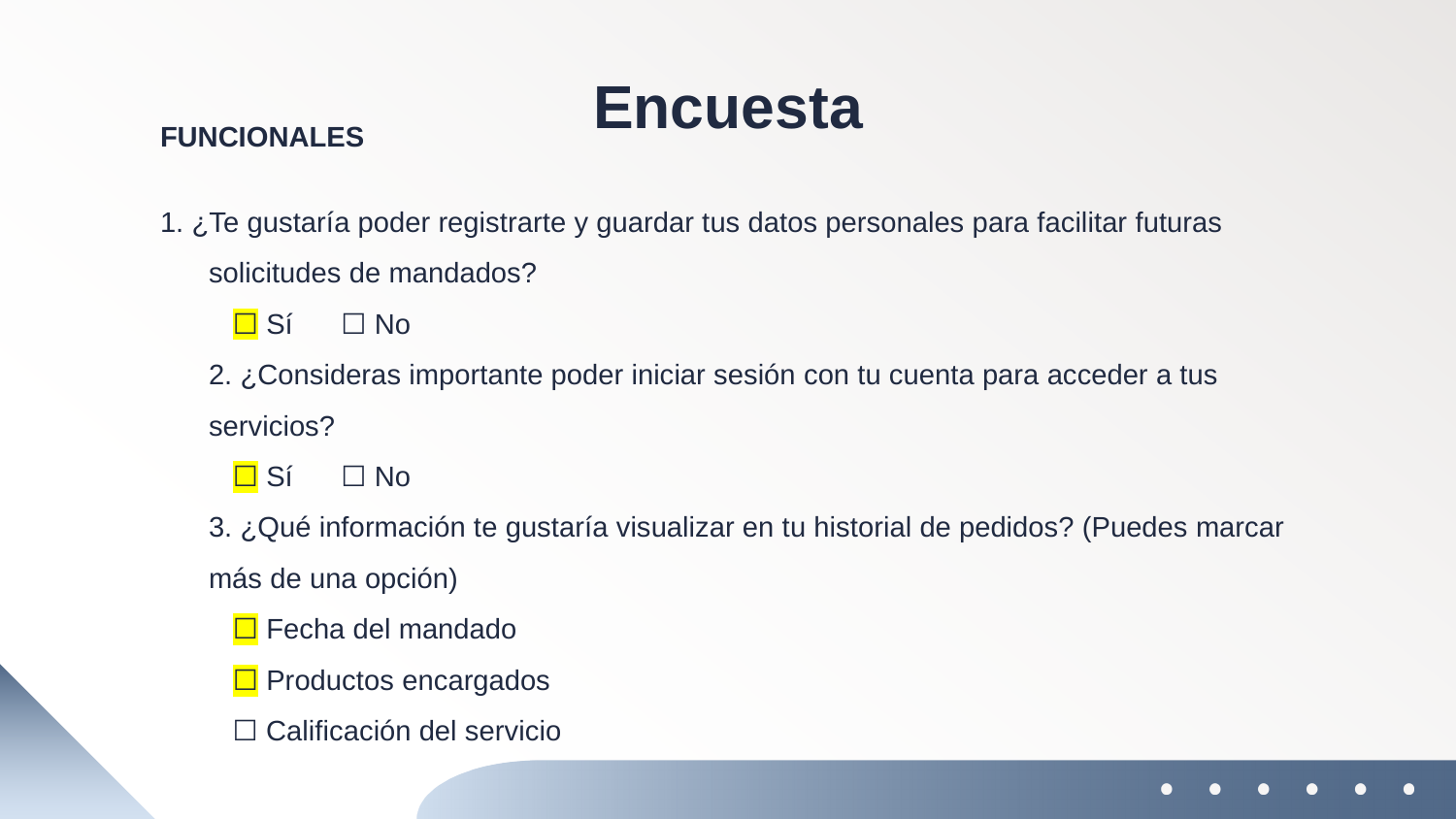

# Encuesta
FUNCIONALES

1. ¿Te gustaría poder registrarte y guardar tus datos personales para facilitar futuras solicitudes de mandados?
   ☐ Sí      ☐ No
2. ¿Consideras importante poder iniciar sesión con tu cuenta para acceder a tus servicios?
   ☐ Sí      ☐ No
3. ¿Qué información te gustaría visualizar en tu historial de pedidos? (Puedes marcar más de una opción)
   ☐ Fecha del mandado
   ☐ Productos encargados
   ☐ Calificación del servicio